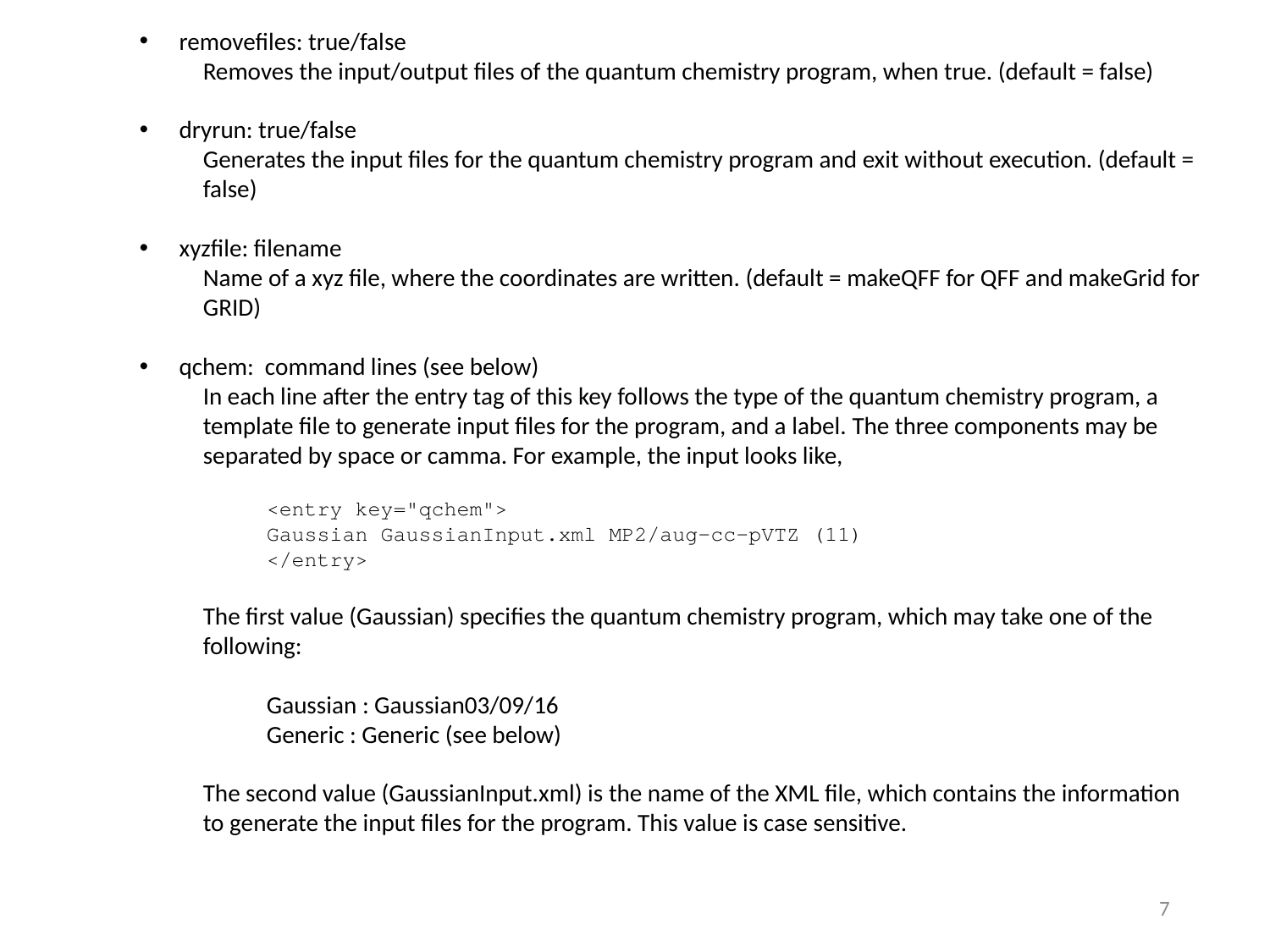

removefiles: true/false
Removes the input/output files of the quantum chemistry program, when true. (default = false)

dryrun: true/false
Generates the input files for the quantum chemistry program and exit without execution. (default = false)

xyzfile: filename
Name of a xyz file, where the coordinates are written. (default = makeQFF for QFF and makeGrid for GRID)

qchem:  command lines (see below)
In each line after the entry tag of this key follows the type of the quantum chemistry program, a template file to generate input files for the program, and a label. The three components may be separated by space or camma. For example, the input looks like,

<entry key="qchem">
Gaussian GaussianInput.xml MP2/aug-cc-pVTZ (11)
</entry>

The first value (Gaussian) specifies the quantum chemistry program, which may take one of the following:

Gaussian : Gaussian03/09/16
Generic : Generic (see below)

The second value (GaussianInput.xml) is the name of the XML file, which contains the information to generate the input files for the program. This value is case sensitive.
7